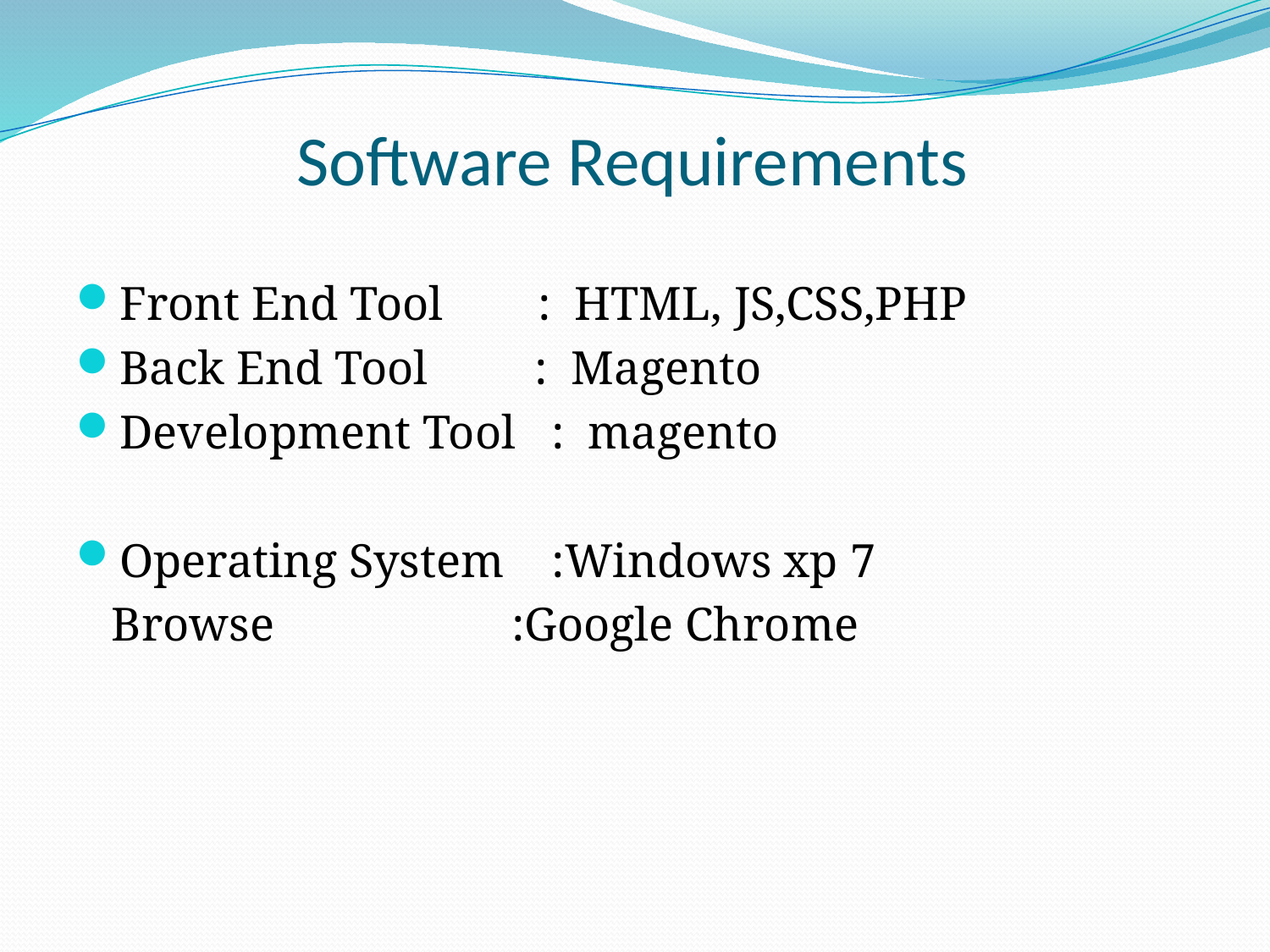

# Software Requirements
Front End Tool        :  HTML, JS,CSS,PHP
Back End Tool         :  Magento
Development Tool   :  magento

Operating System    :Windows xp 7
   Browse                    :Google Chrome